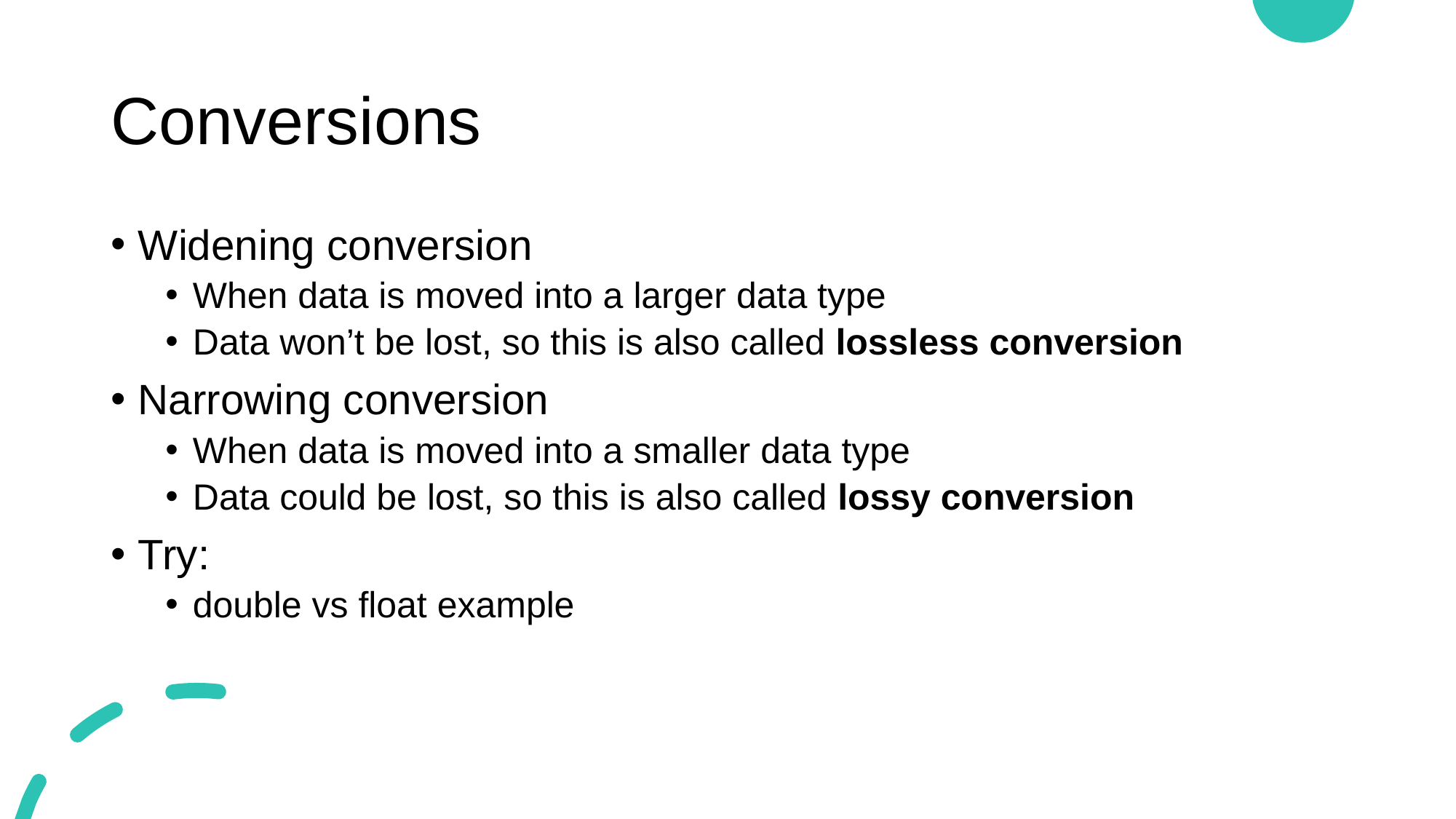

# Conversions
Widening conversion
When data is moved into a larger data type
Data won’t be lost, so this is also called lossless conversion
Narrowing conversion
When data is moved into a smaller data type
Data could be lost, so this is also called lossy conversion
Try:
double vs float example